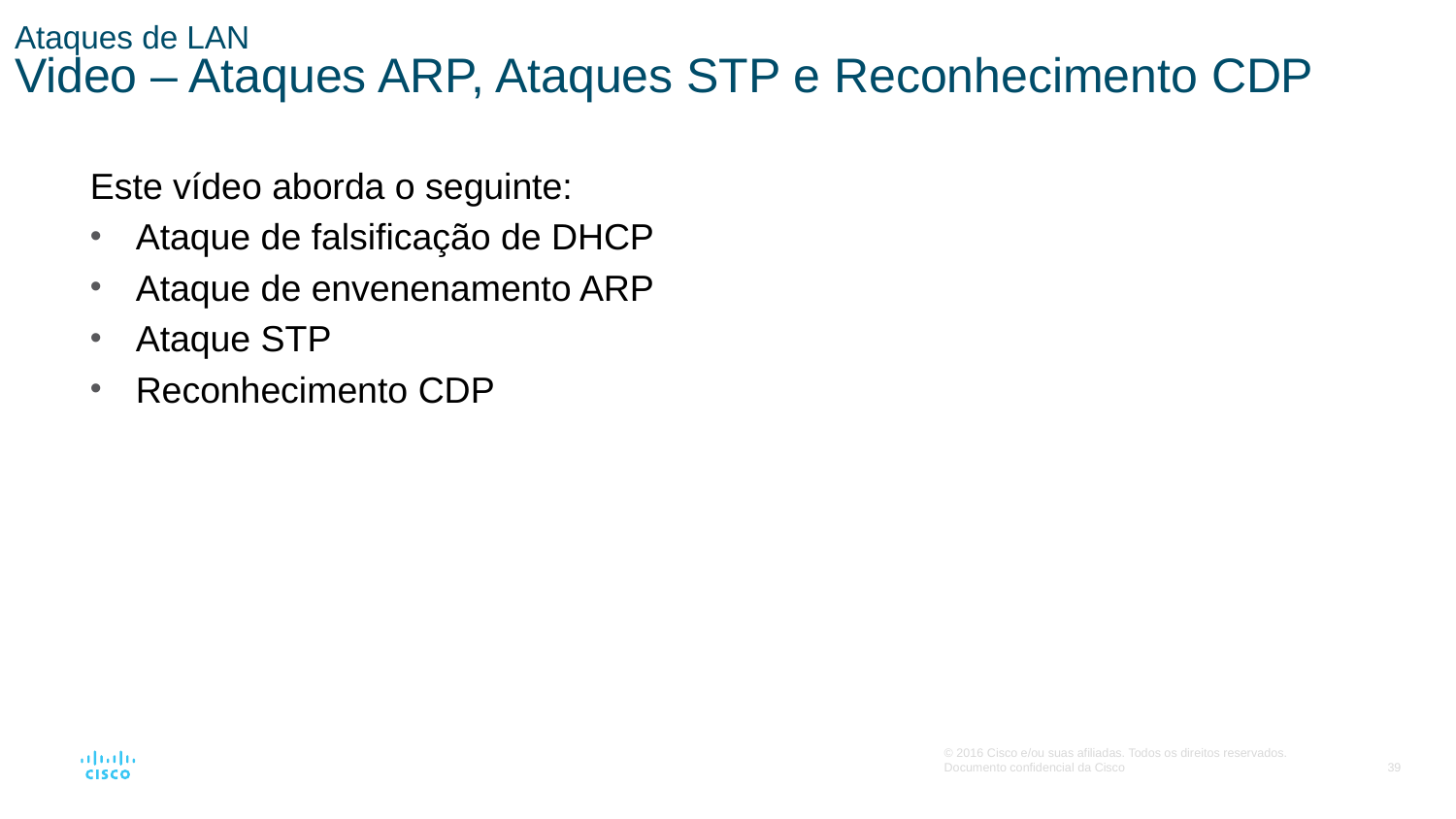

# Ataques de LAN Video – Ataques ARP, Ataques STP e Reconhecimento CDP
Este vídeo aborda o seguinte:
Ataque de falsificação de DHCP
Ataque de envenenamento ARP
Ataque STP
Reconhecimento CDP